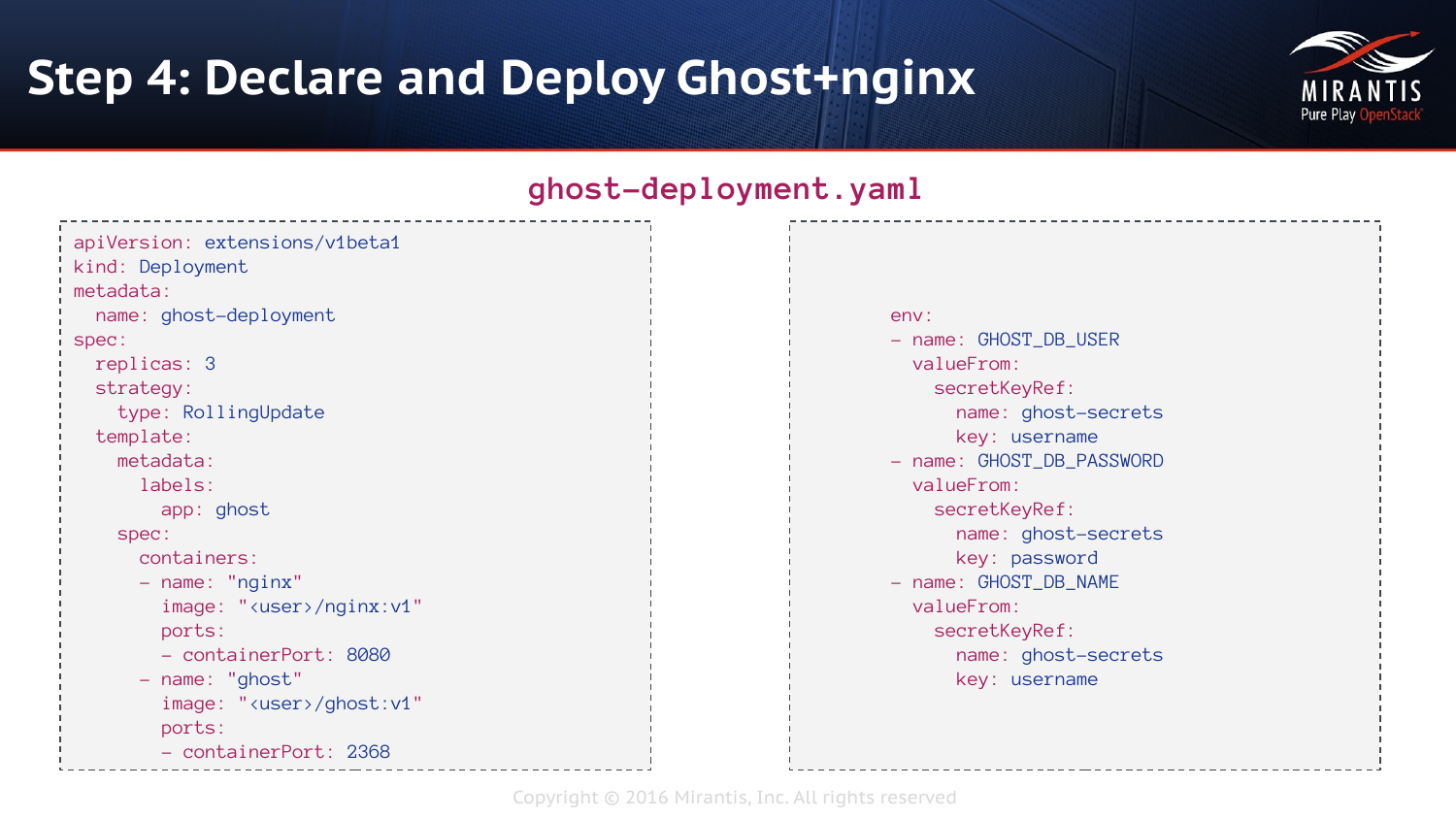

# Step 4: Declare and Deploy Ghost+nginx
ghost-deployment.yaml
apiVersion: extensions/v1beta1
kind: Deployment
metadata:
  name: ghost-deployment
spec:
  replicas: 3
  strategy:
    type: RollingUpdate
  template:
    metadata:
      labels:
        app: ghost
    spec:
      containers:
      - name: "nginx"
        image: "<user>/nginx:v1"
        ports:
        - containerPort: 8080
      - name: "ghost"
        image: "<user>/ghost:v1"
        ports:
        - containerPort: 2368
        env:
        - name: GHOST_DB_USER
          valueFrom:
            secretKeyRef:
              name: ghost-secrets
              key: username
        - name: GHOST_DB_PASSWORD
          valueFrom:
            secretKeyRef:
              name: ghost-secrets
              key: password
        - name: GHOST_DB_NAME
          valueFrom:
            secretKeyRef:
              name: ghost-secrets
              key: username